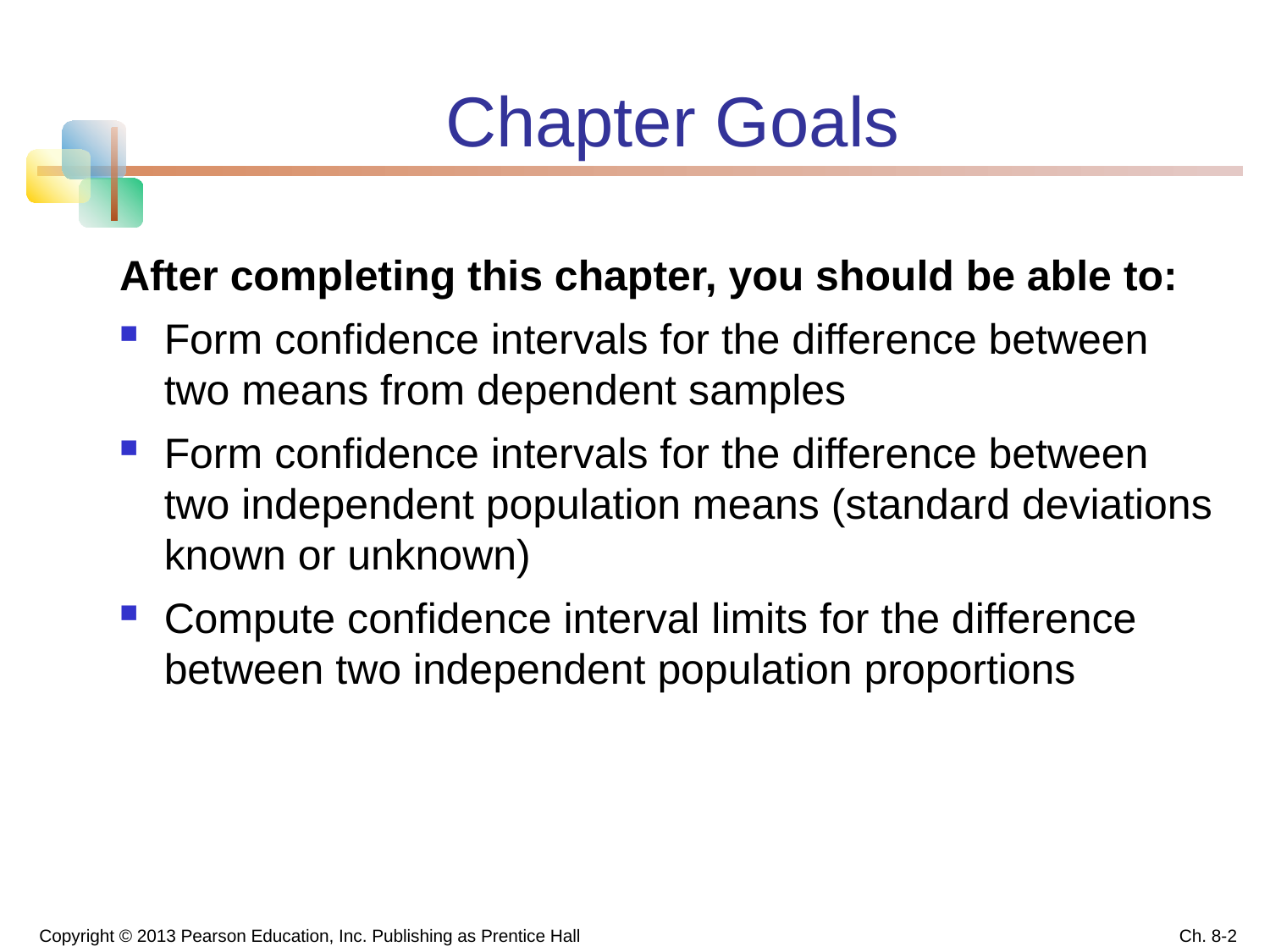

# Chapter Goals
After completing this chapter, you should be able to:
Form confidence intervals for the difference between two means from dependent samples
Form confidence intervals for the difference between two independent population means (standard deviations known or unknown)
Compute confidence interval limits for the difference between two independent population proportions
Copyright © 2013 Pearson Education, Inc. Publishing as Prentice Hall
Ch. 8-2